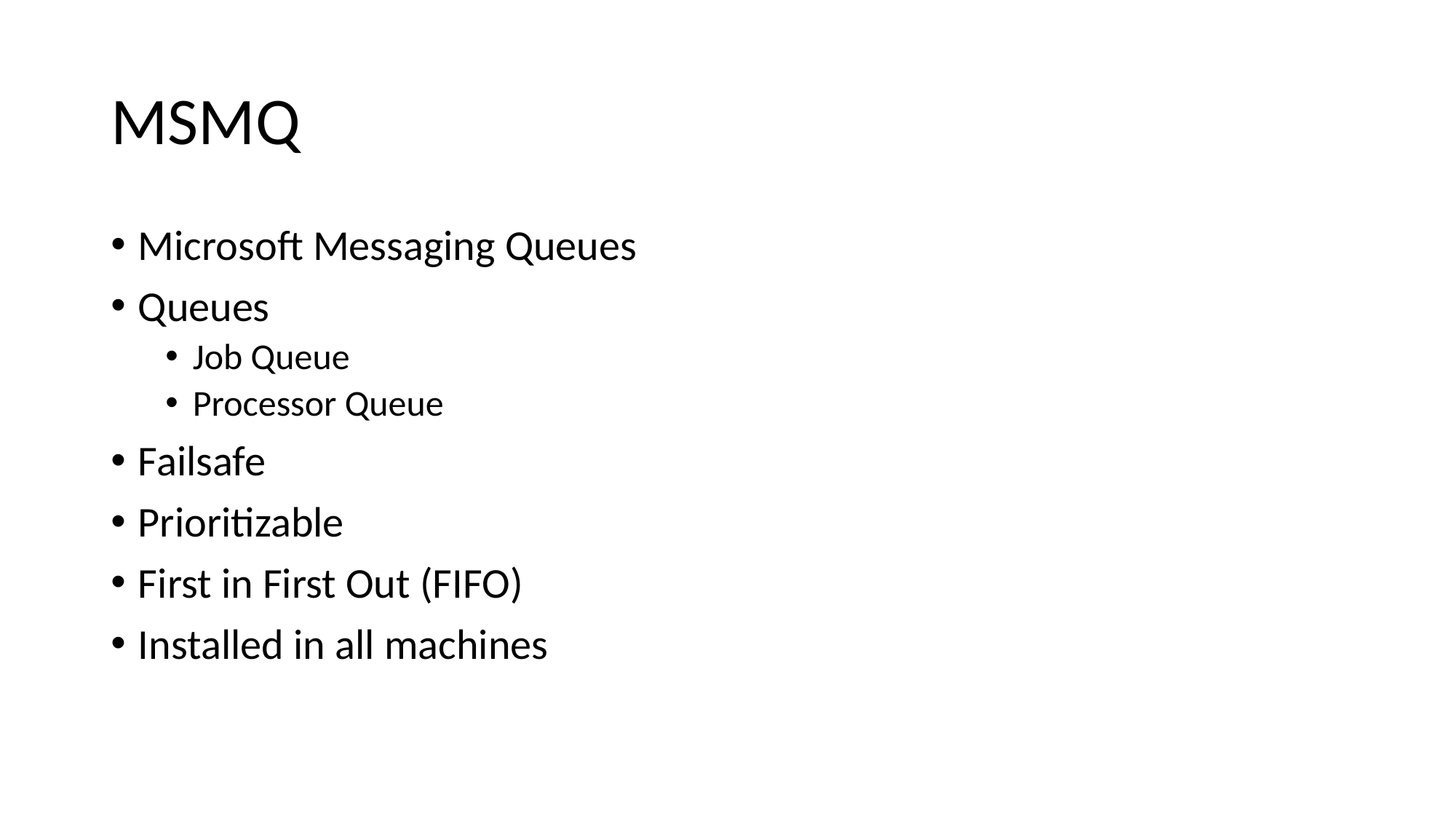

# MSMQ
Microsoft Messaging Queues
Queues
Job Queue
Processor Queue
Failsafe
Prioritizable
First in First Out (FIFO)
Installed in all machines